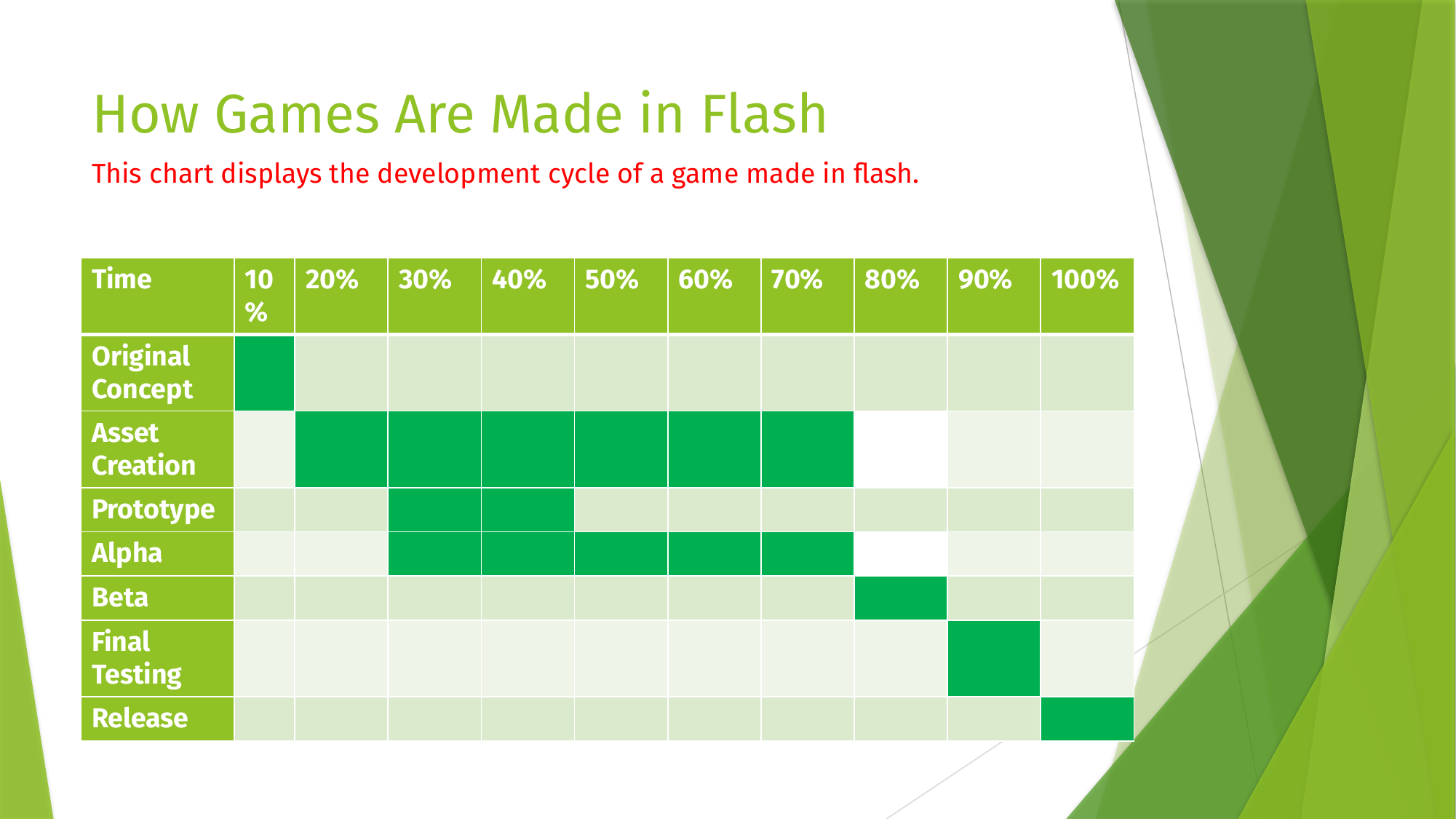

# How Games Are Made in Flash
This chart displays the development cycle of a game made in flash.
| Time | 10% | 20% | 30% | 40% | 50% | 60% | 70% | 80% | 90% | 100% |
| --- | --- | --- | --- | --- | --- | --- | --- | --- | --- | --- |
| Original Concept |  |  |  |  |  |  |  |  |  |  |
| Asset Creation |  |  |  |  |  |  |  |  |  |  |
| Prototype |  |  |  |  |  |  |  |  |  |  |
| Alpha |  |  |  |  |  |  |  |  |  |  |
| Beta |  |  |  |  |  |  |  |  |  |  |
| Final Testing |  |  |  |  |  |  |  |  |  |  |
| Release |  |  |  |  |  |  |  |  |  |  |